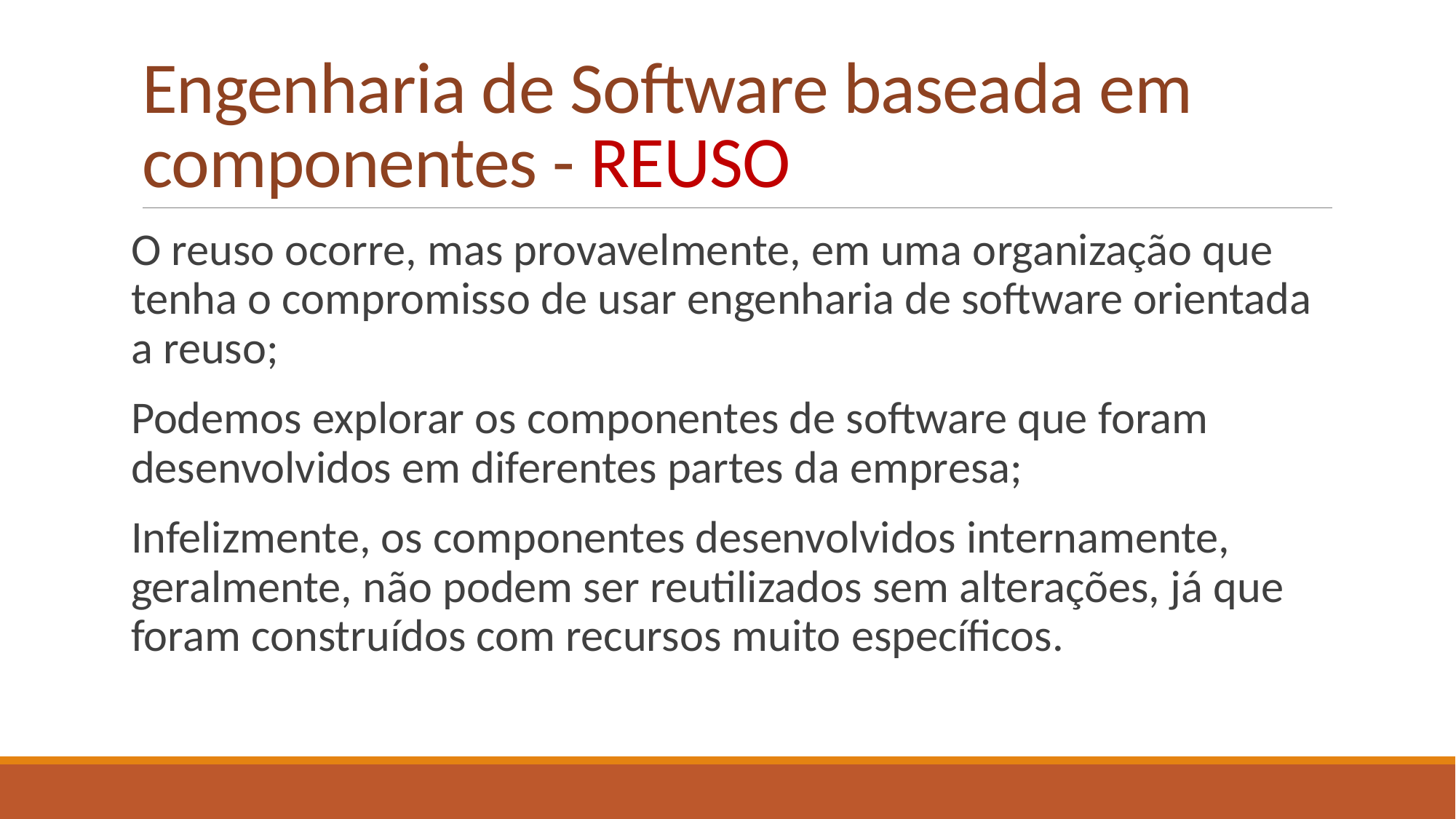

# Engenharia de Software baseada em componentes - REUSO
O reuso ocorre, mas provavelmente, em uma organização que tenha o compromisso de usar engenharia de software orientada a reuso;
Podemos explorar os componentes de software que foram desenvolvidos em diferentes partes da empresa;
Infelizmente, os componentes desenvolvidos internamente, geralmente, não podem ser reutilizados sem alterações, já que foram construídos com recursos muito específicos.